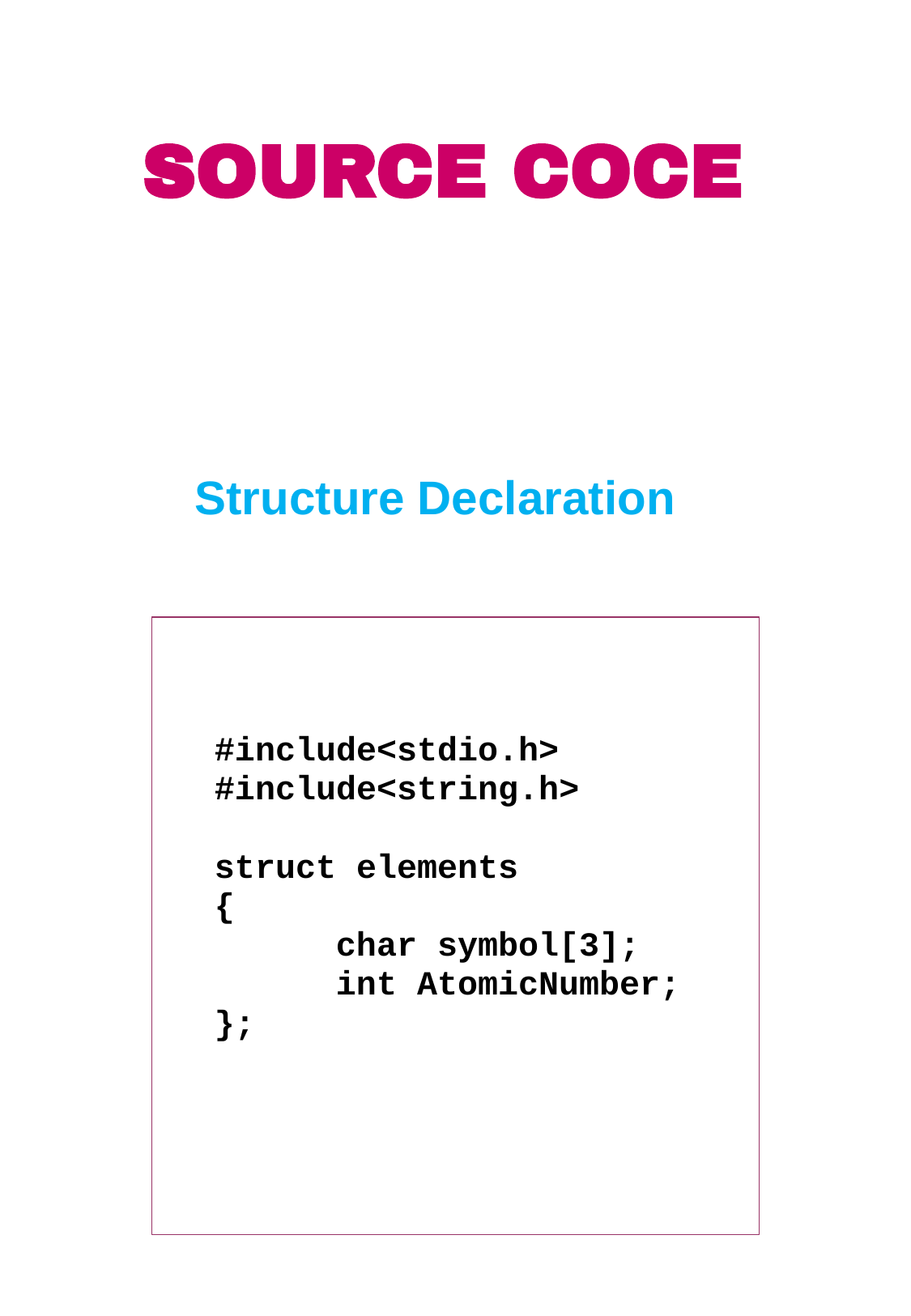

# SOURCE COCE
Structure Declaration

#include<stdio.h>
#include<string.h>

struct elements
{
      char symbol[3];
      int AtomicNumber;
};